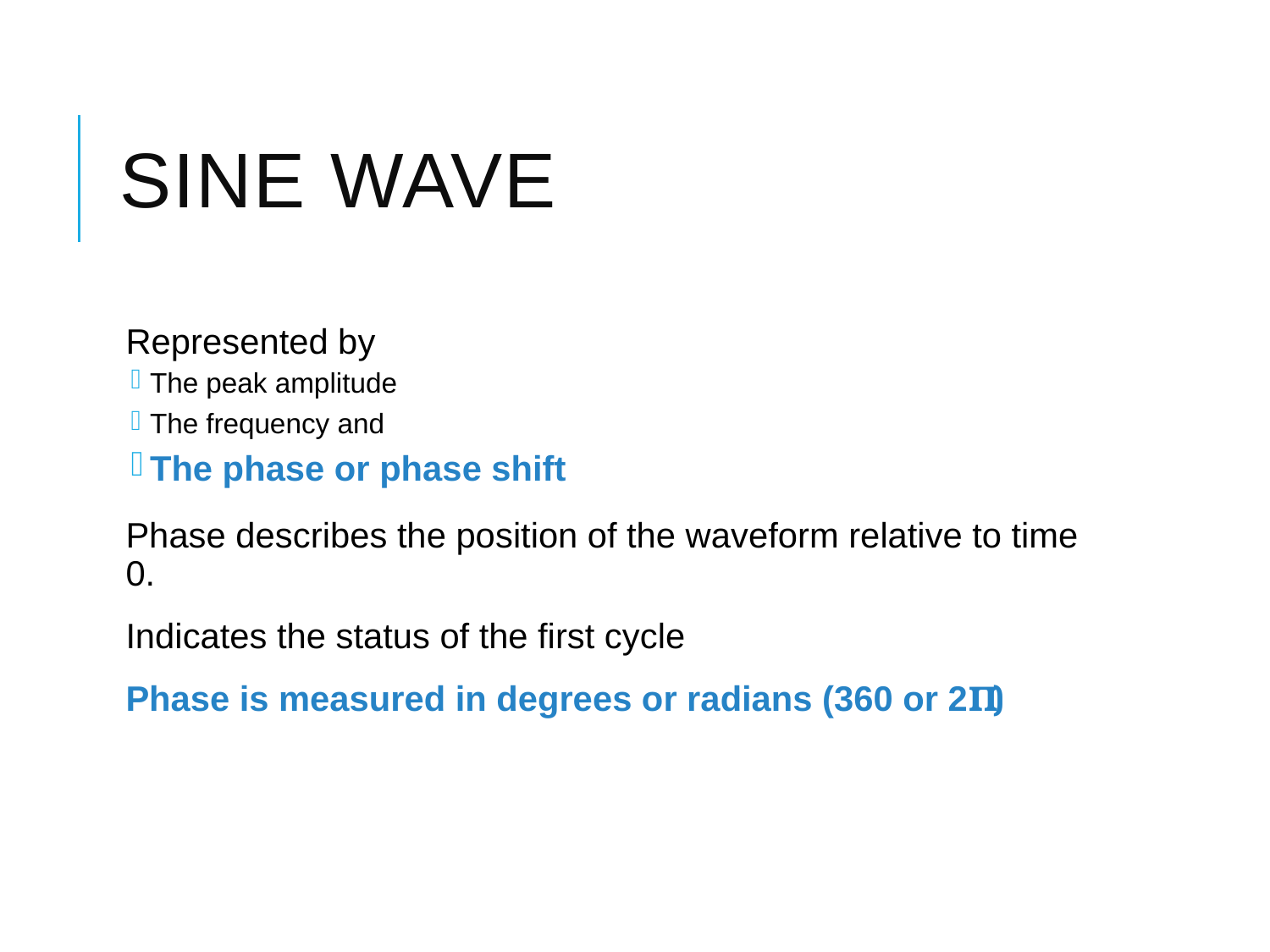

# Sine wave
Represented by
The peak amplitude
The frequency and
The phase or phase shift
Phase describes the position of the waveform relative to time 0.
Indicates the status of the first cycle
Phase is measured in degrees or radians (360 or 2Π)